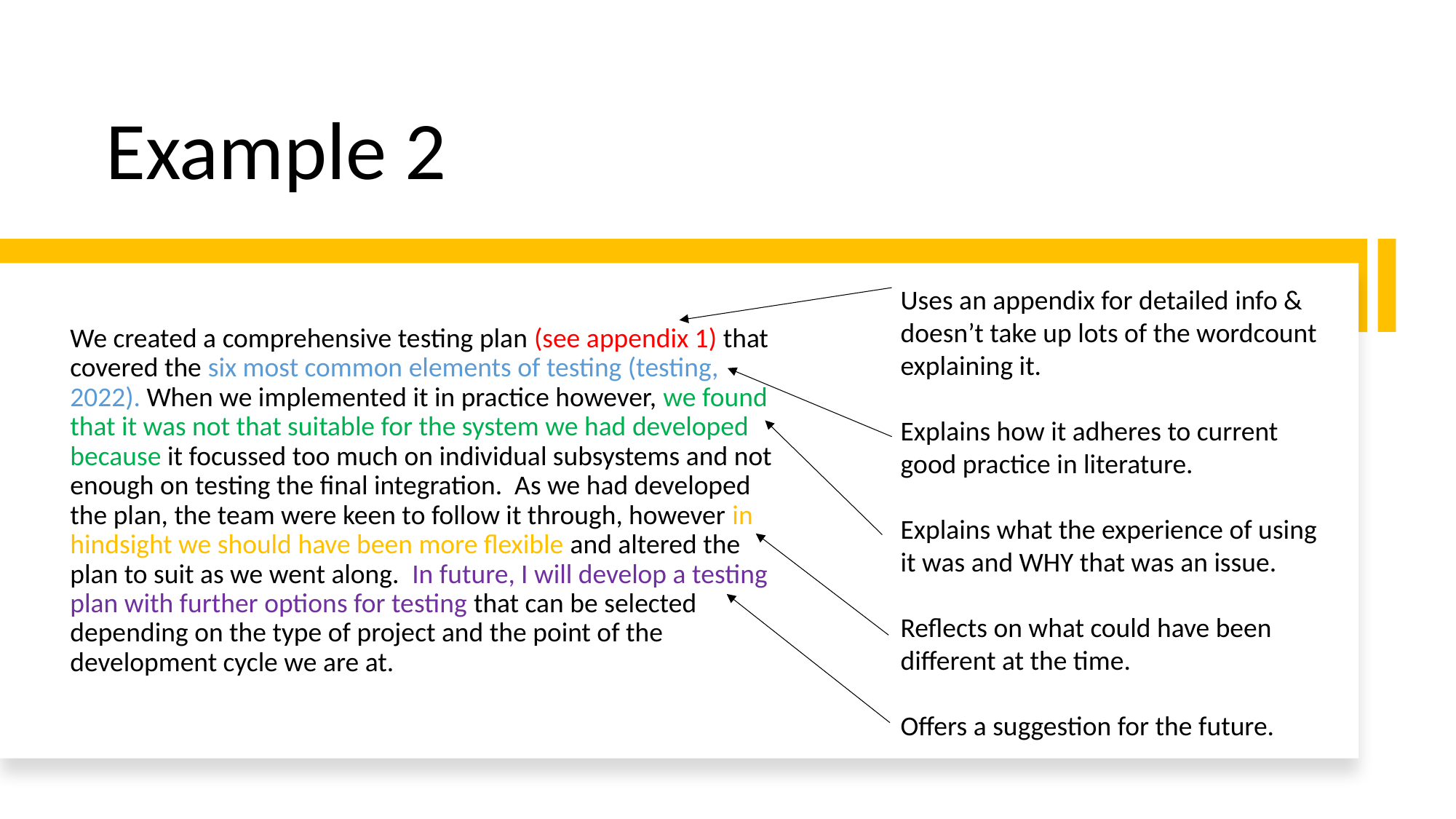

# Example 2

Uses an appendix for detailed info & doesn’t take up lots of the wordcount explaining it.

Explains how it adheres to current good practice in literature.

Explains what the experience of using it was and WHY that was an issue.

Reflects on what could have been different at the time.

Offers a suggestion for the future.
We created a comprehensive testing plan (see appendix 1) that covered the six most common elements of testing (testing, 2022). When we implemented it in practice however, we found that it was not that suitable for the system we had developed because it focussed too much on individual subsystems and not enough on testing the final integration.  As we had developed the plan, the team were keen to follow it through, however in hindsight we should have been more flexible and altered the plan to suit as we went along.  In future, I will develop a testing plan with further options for testing that can be selected depending on the type of project and the point of the development cycle we are at.